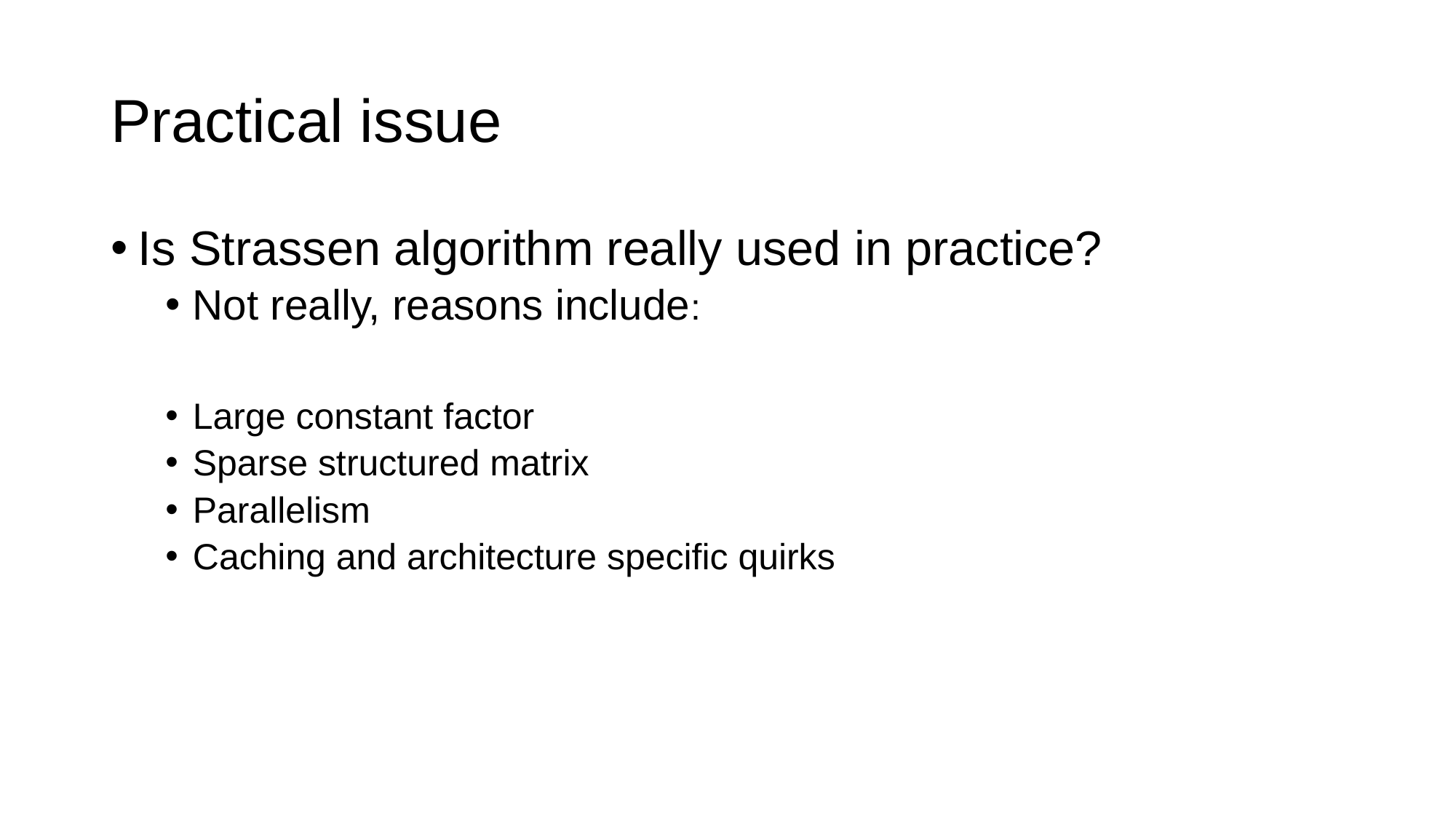

# Practical issue
Is Strassen algorithm really used in practice?
Not really, reasons include:

Large constant factor
Sparse structured matrix
Parallelism
Caching and architecture specific quirks